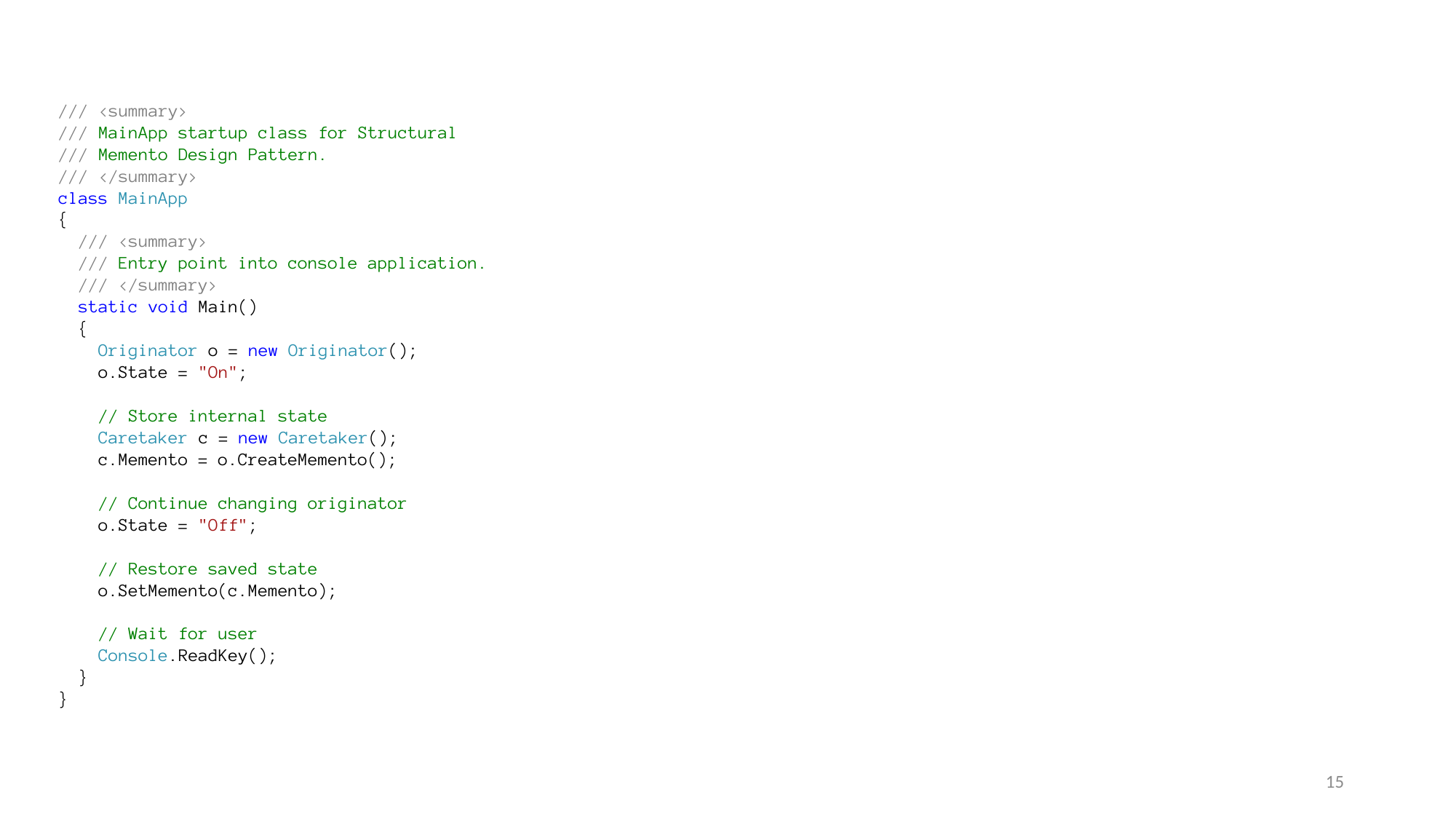

/// <summary>
  /// MainApp startup class for Structural
  /// Memento Design Pattern.
  /// </summary>
  class MainApp
  {
    /// <summary>
    /// Entry point into console application.
    /// </summary>
    static void Main()
    {
      Originator o = new Originator();
      o.State = "On";

      // Store internal state
      Caretaker c = new Caretaker();
      c.Memento = o.CreateMemento();

      // Continue changing originator
      o.State = "Off";

      // Restore saved state
      o.SetMemento(c.Memento);

      // Wait for user
      Console.ReadKey();
    }
  }
15